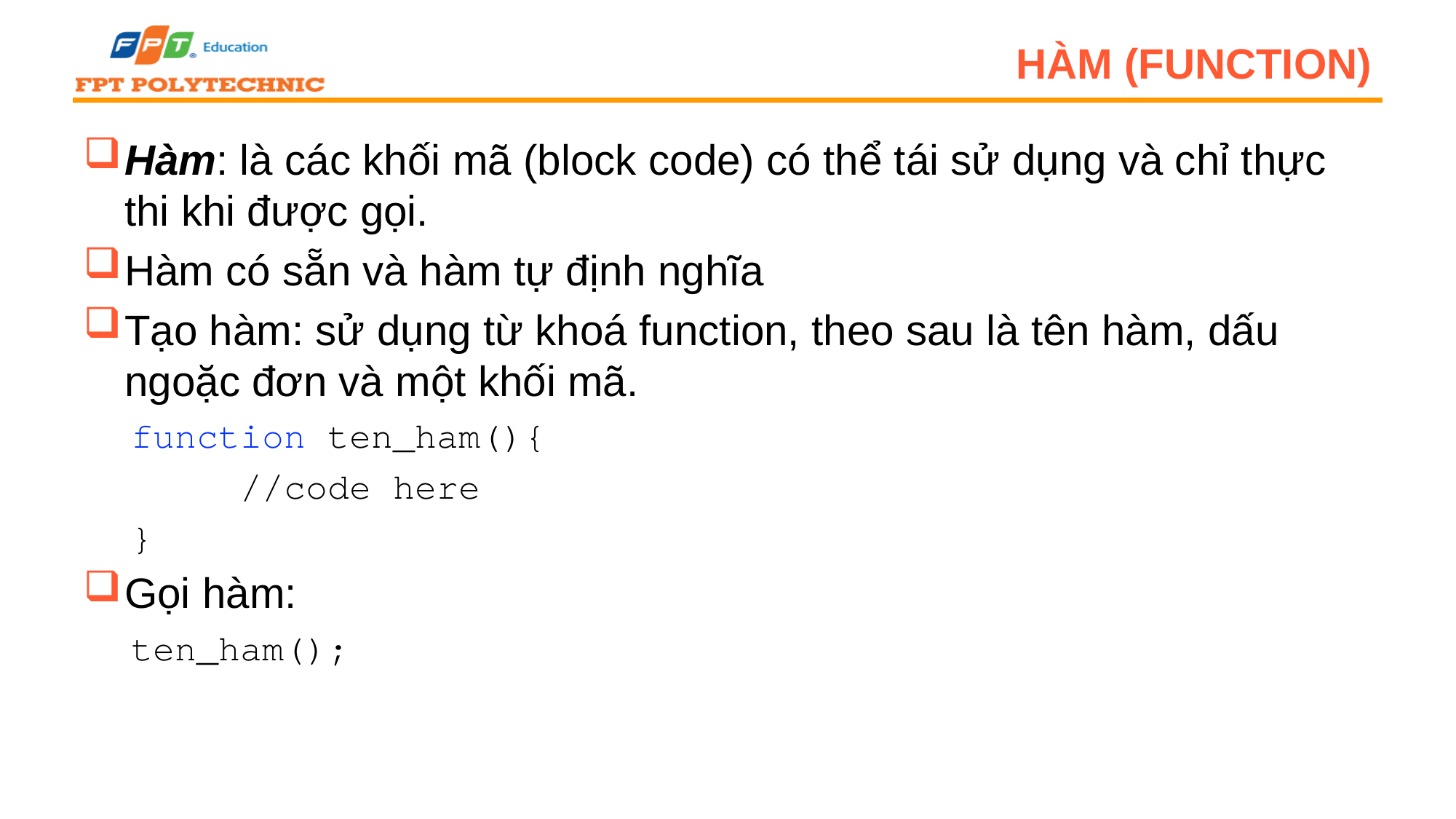

# Hàm (function)
Hàm: là các khối mã (block code) có thể tái sử dụng và chỉ thực thi khi được gọi.
Hàm có sẵn và hàm tự định nghĩa
Tạo hàm: sử dụng từ khoá function, theo sau là tên hàm, dấu ngoặc đơn và một khối mã.
function ten_ham(){
	//code here
}
Gọi hàm:
ten_ham();